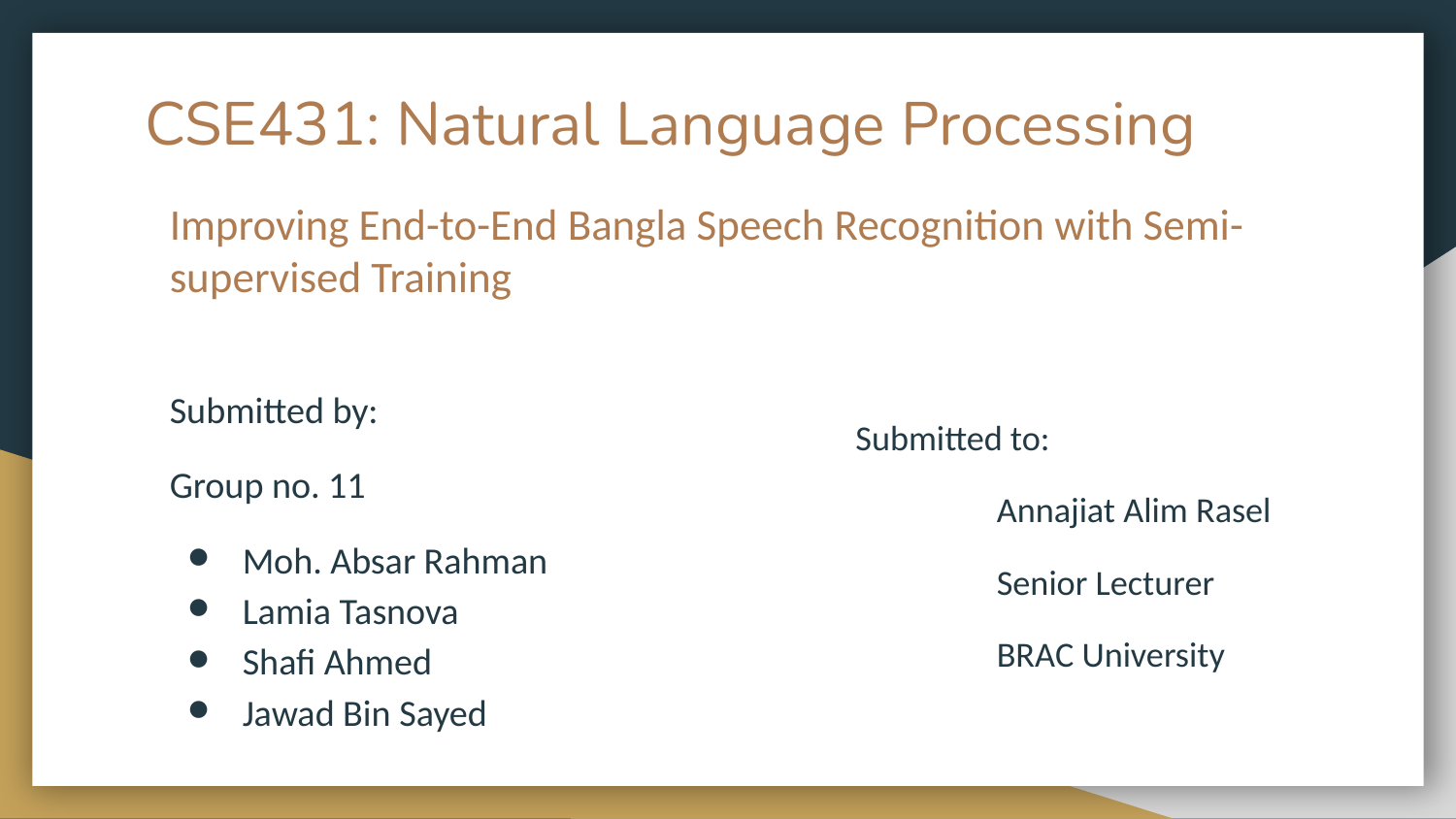

# CSE431: Natural Language Processing
Improving End-to-End Bangla Speech Recognition with Semi-supervised Training
Submitted by:
Group no. 11
Moh. Absar Rahman
Lamia Tasnova
Shafi Ahmed
Jawad Bin Sayed
Submitted to:
	Annajiat Alim Rasel
		Senior Lecturer
			BRAC University